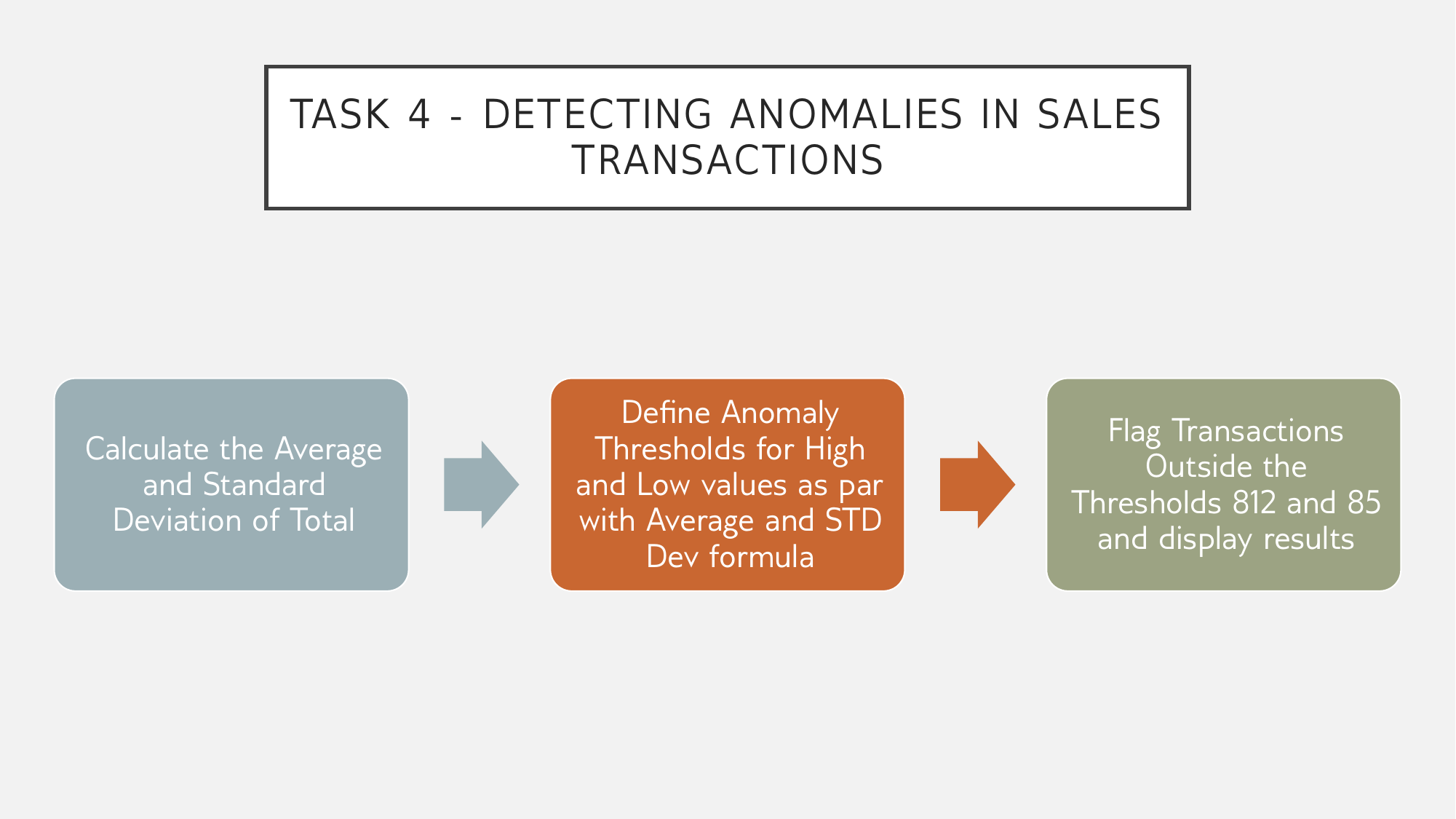

# TASK 4 - Detecting Anomalies in Sales Transactions
Calculate the Average and Standard Deviation of Total

Define Anomaly Thresholds for High and Low values as par with Average and STD Dev formula

Flag Transactions Outside the Thresholds 812 and 85 and display results